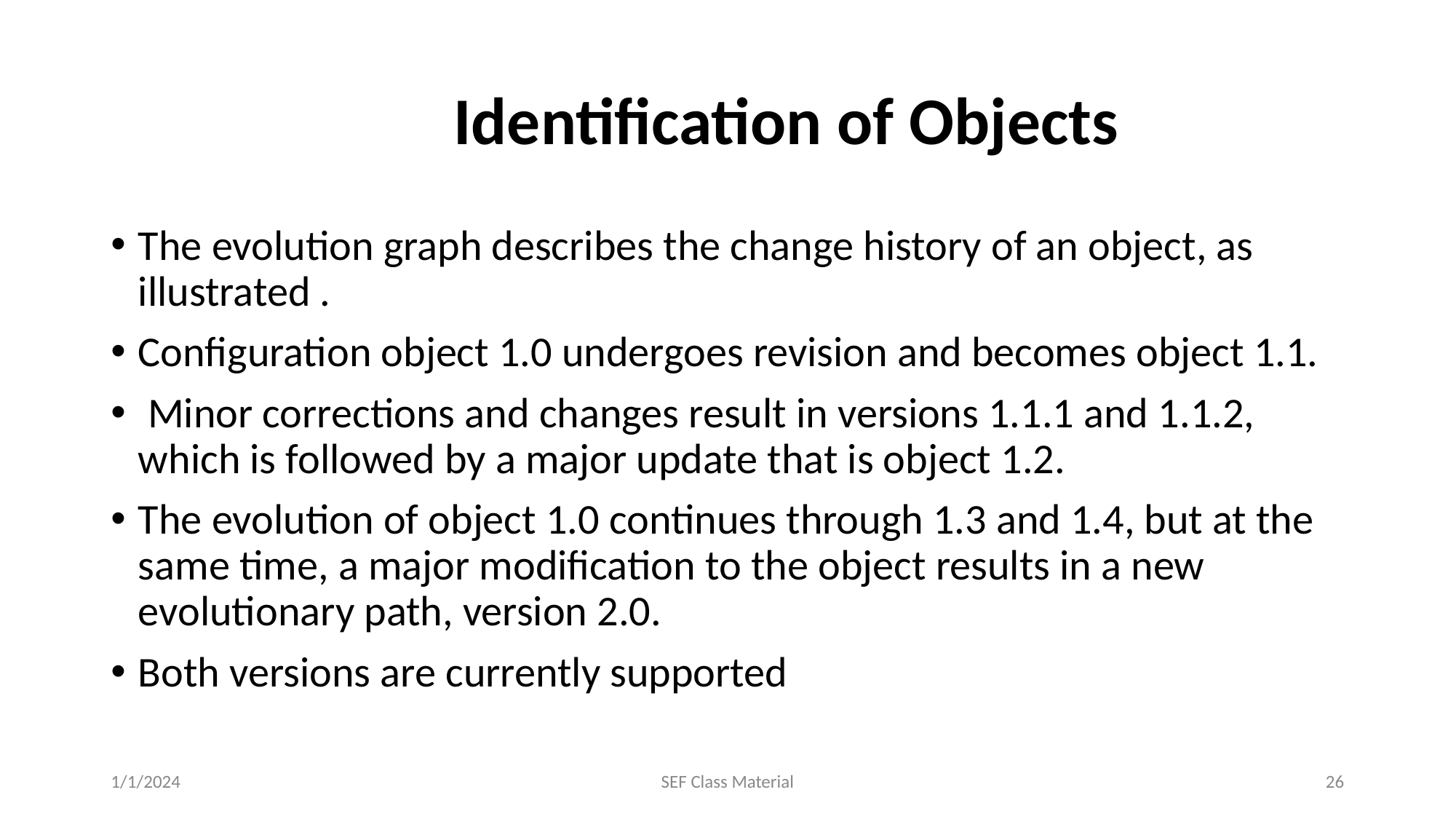

# Identification of Objects
The evolution graph describes the change history of an object, as illustrated .
Configuration object 1.0 undergoes revision and becomes object 1.1.
 Minor corrections and changes result in versions 1.1.1 and 1.1.2, which is followed by a major update that is object 1.2.
The evolution of object 1.0 continues through 1.3 and 1.4, but at the same time, a major modification to the object results in a new evolutionary path, version 2.0.
Both versions are currently supported
1/1/2024
SEF Class Material
26